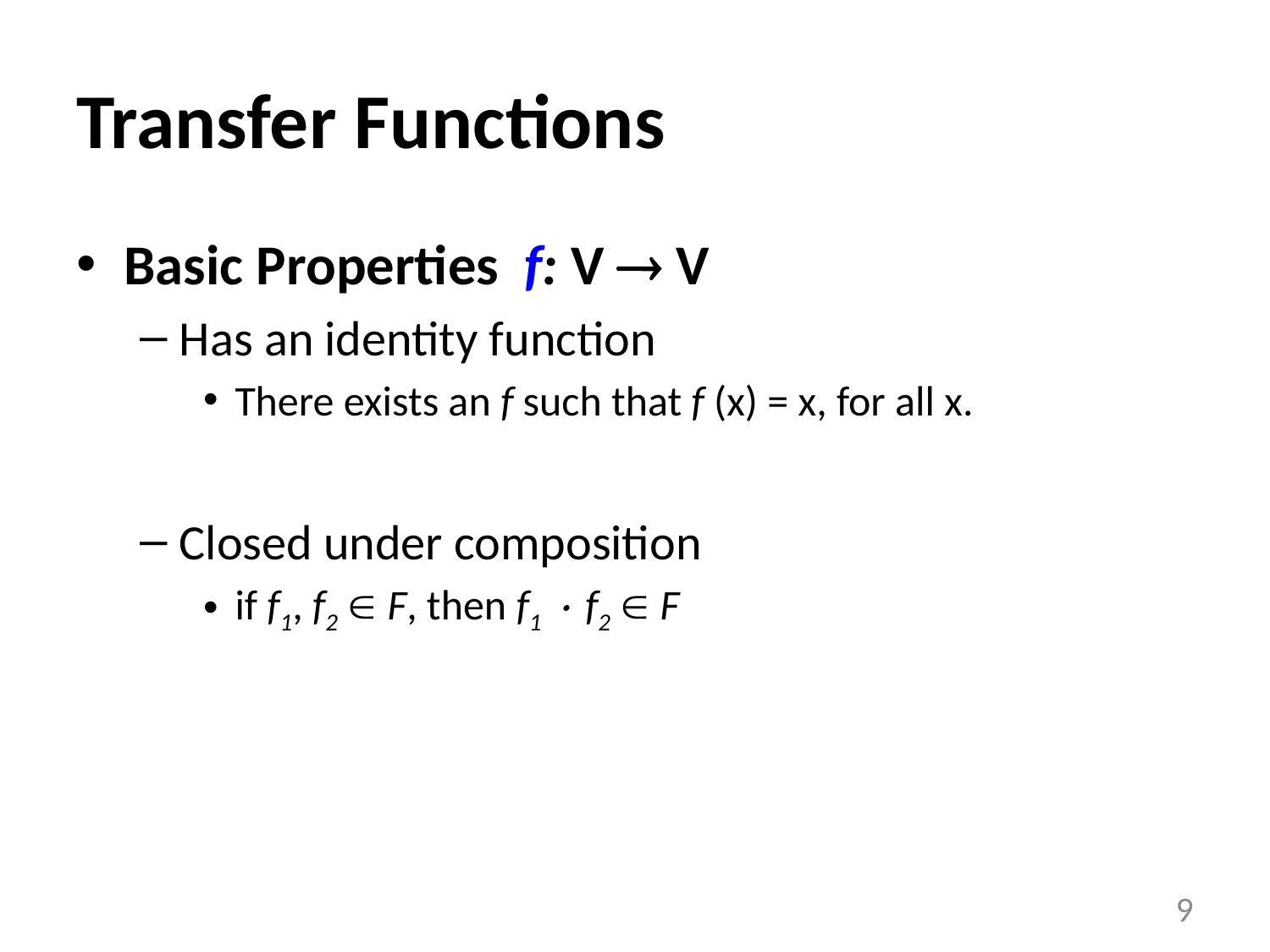

# Transfer Functions
Basic Properties  f: V → V
Has an identity function
There exists an f such that f (x) = x, for all x.

Closed under composition
if f1, f2 ∈ F, then f1 ⋅ f2 ∈ F

9